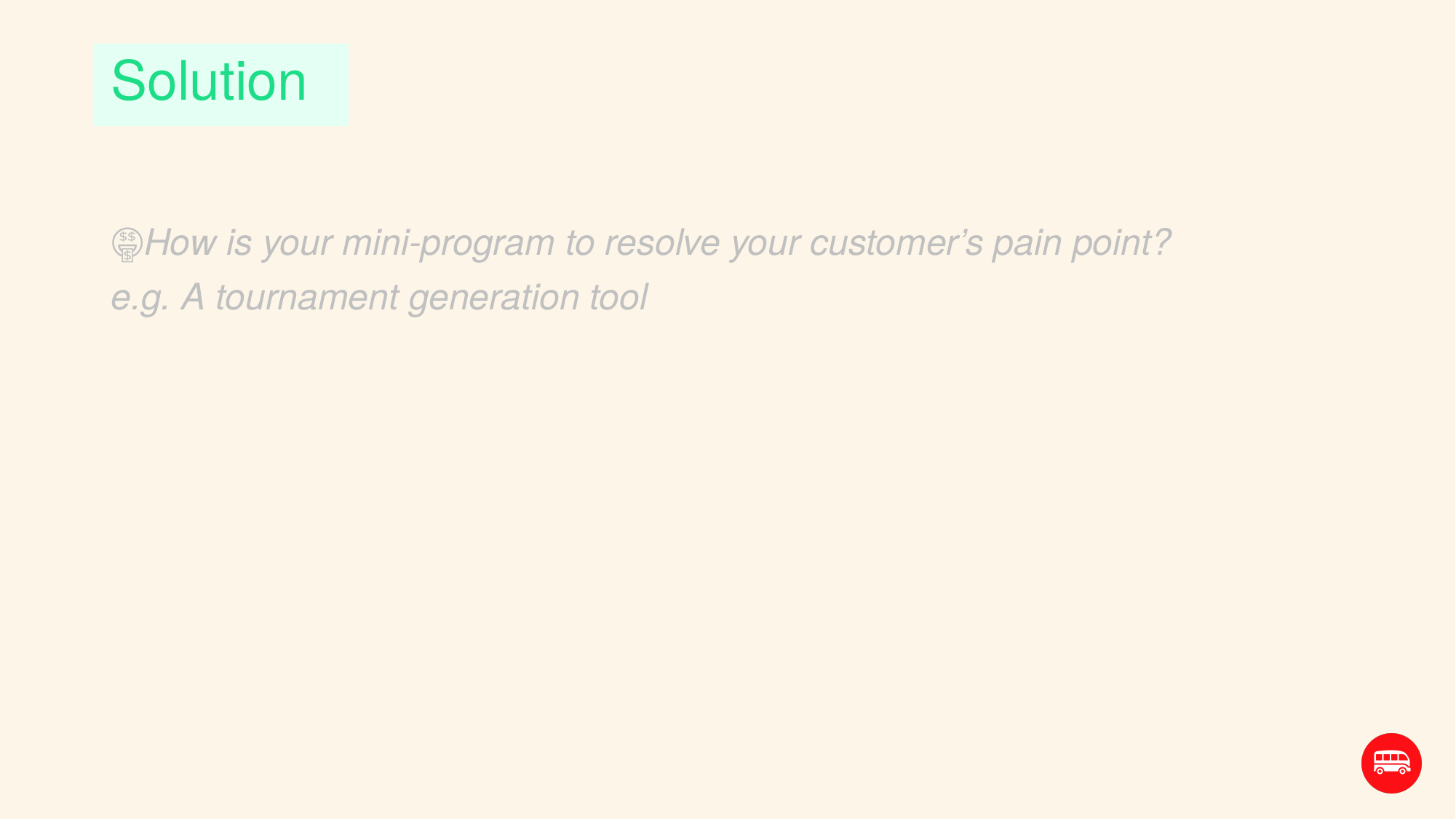

# Solution
🤑How is your mini-program to resolve your customer’s pain point?
e.g. A tournament generation tool